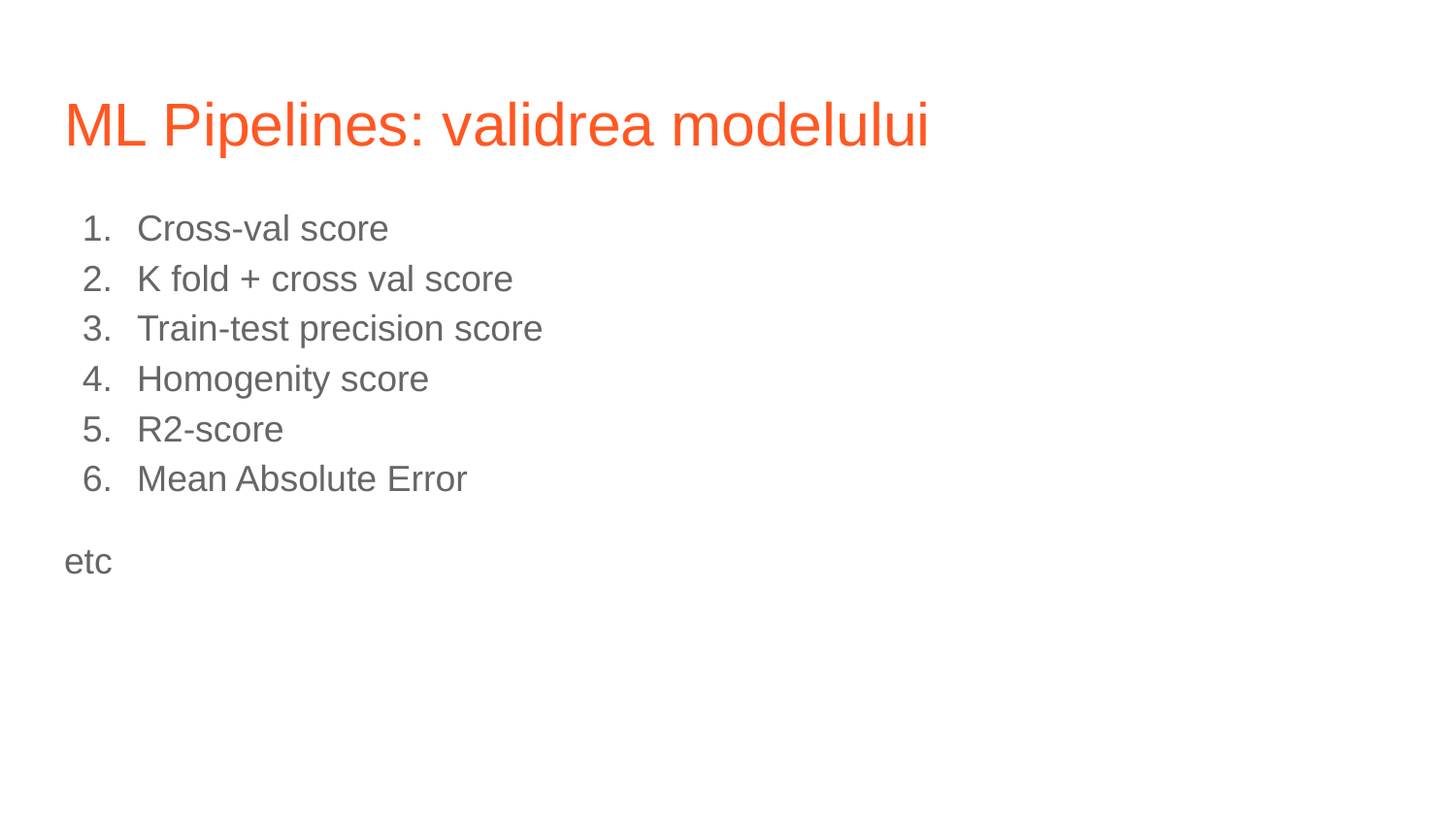

# ML Pipelines: validrea modelului
Cross-val score
K fold + cross val score
Train-test precision score
Homogenity score
R2-score
Mean Absolute Error
etc